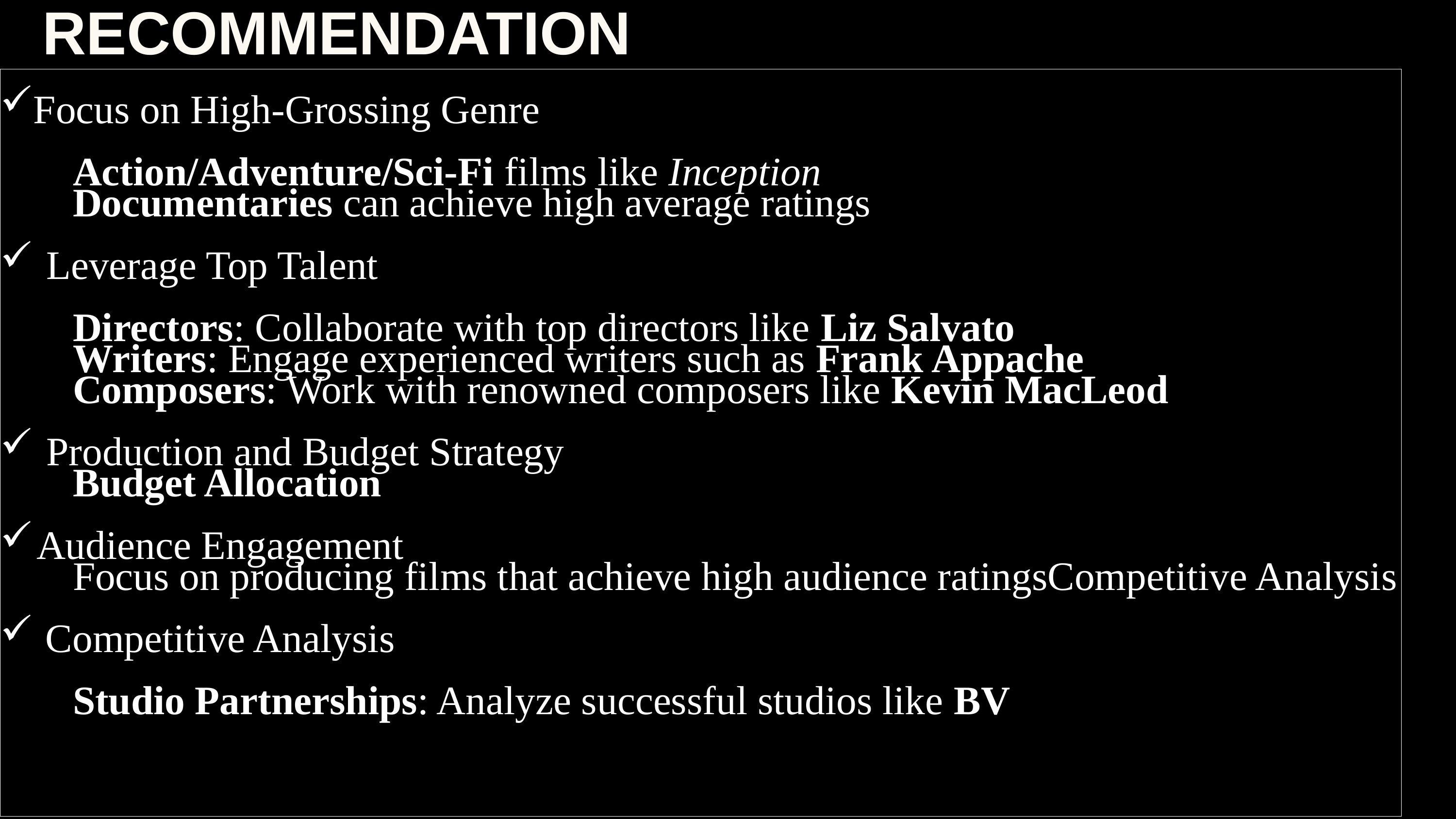

RECOMMENDATION

Focus on High-Grossing Genre

	Action/Adventure/Sci-Fi films like Inception
	Documentaries can achieve high average ratings

 Leverage Top Talent

	Directors: Collaborate with top directors like Liz Salvato
	Writers: Engage experienced writers such as Frank Appache
	Composers: Work with renowned composers like Kevin MacLeod

 Production and Budget Strategy
	Budget Allocation

Audience Engagement
	Focus on producing films that achieve high audience ratingsCompetitive Analysis

Competitive Analysis

	Studio Partnerships: Analyze successful studios like BV